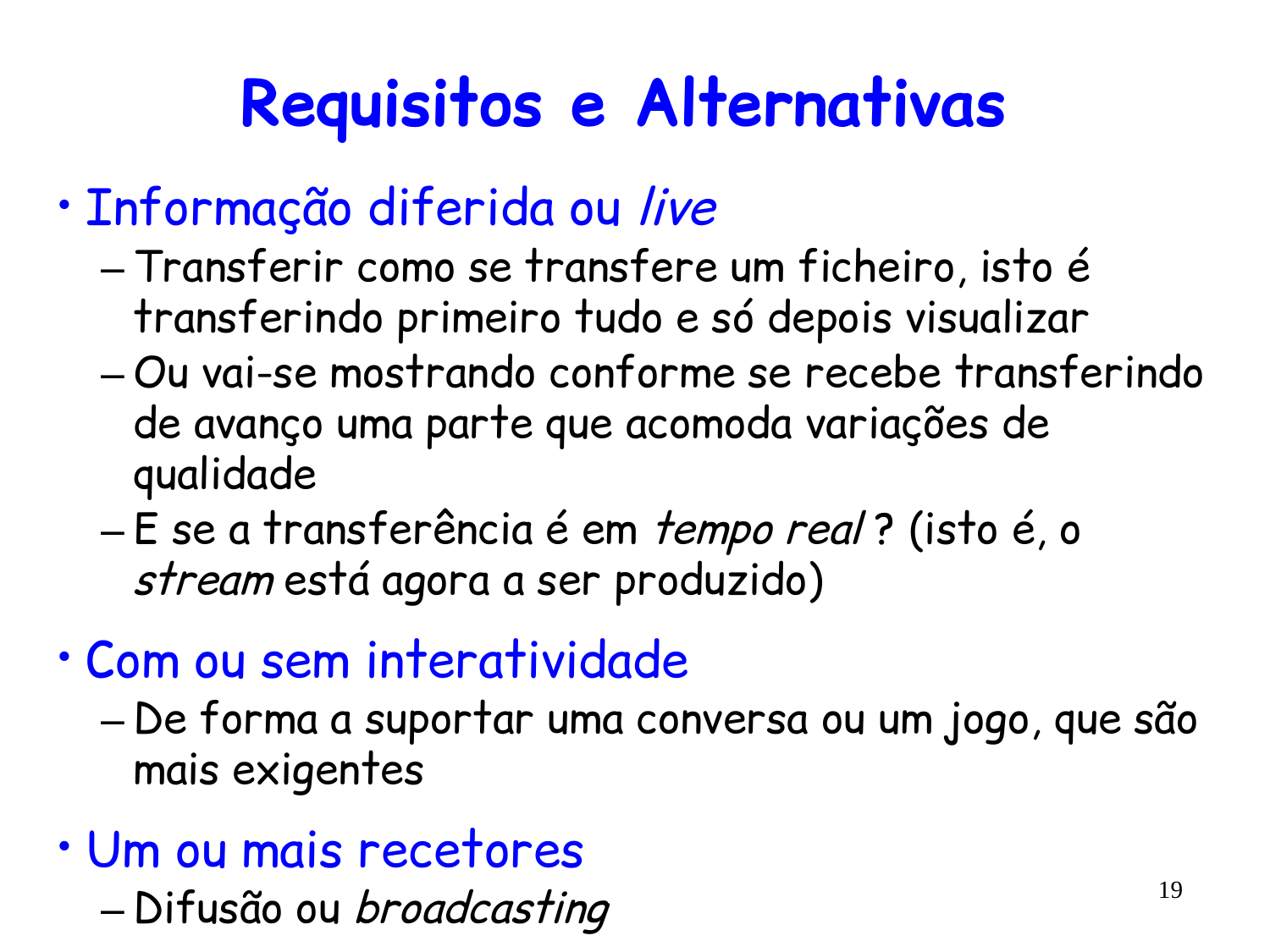

# Requisitos e Alternativas
Informação diferida ou live
Transferir como se transfere um ficheiro, isto é transferindo primeiro tudo e só depois visualizar
Ou vai-se mostrando conforme se recebe transferindo de avanço uma parte que acomoda variações de qualidade
E se a transferência é em tempo real ? (isto é, o stream está agora a ser produzido)
Com ou sem interatividade
De forma a suportar uma conversa ou um jogo, que são mais exigentes
Um ou mais recetores
Difusão ou broadcasting

19